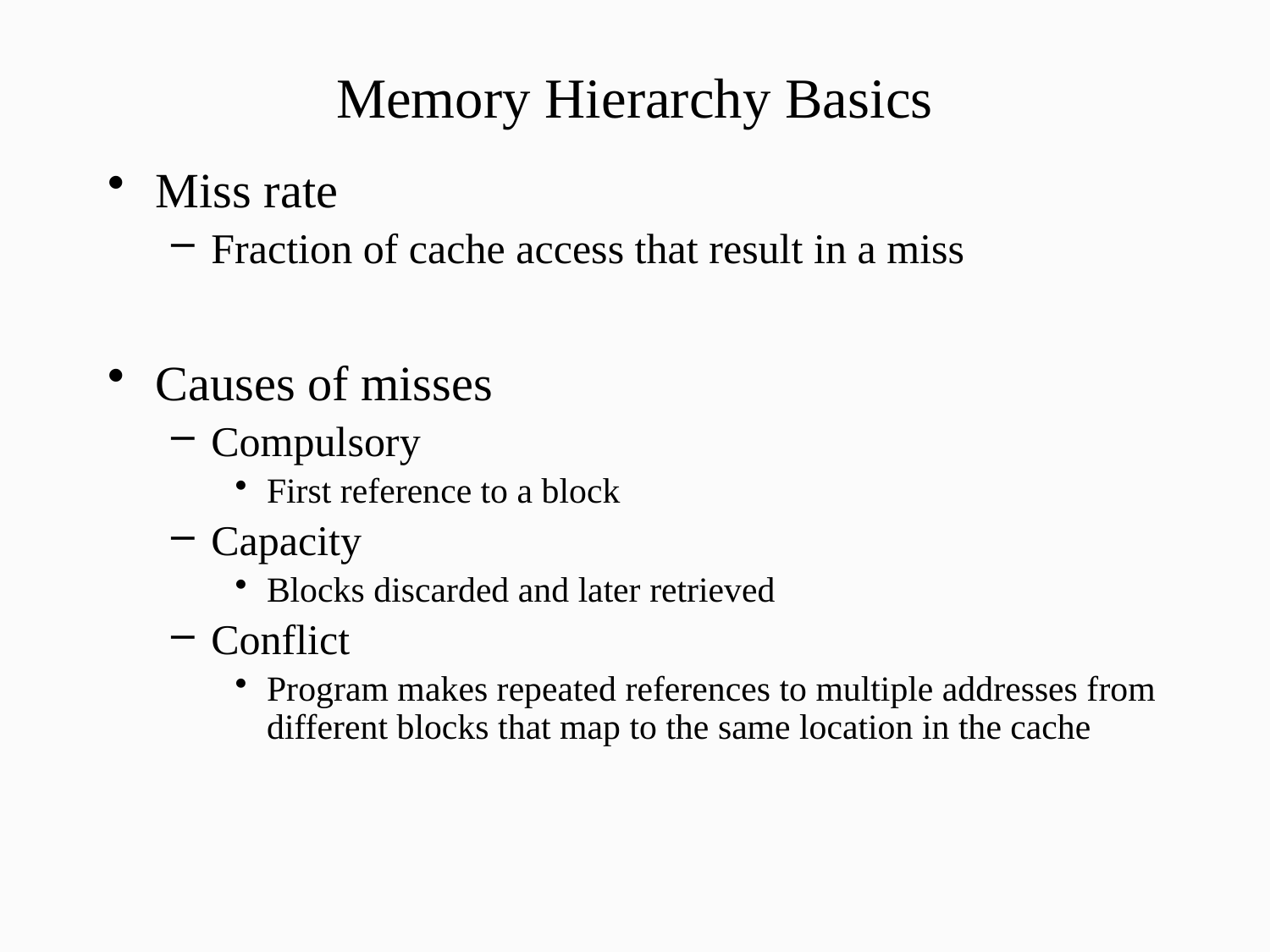

# Memory Hierarchy Basics
Miss rate
Fraction of cache access that result in a miss

Causes of misses
Compulsory
First reference to a block
Capacity
Blocks discarded and later retrieved
Conflict
Program makes repeated references to multiple addresses from different blocks that map to the same location in the cache